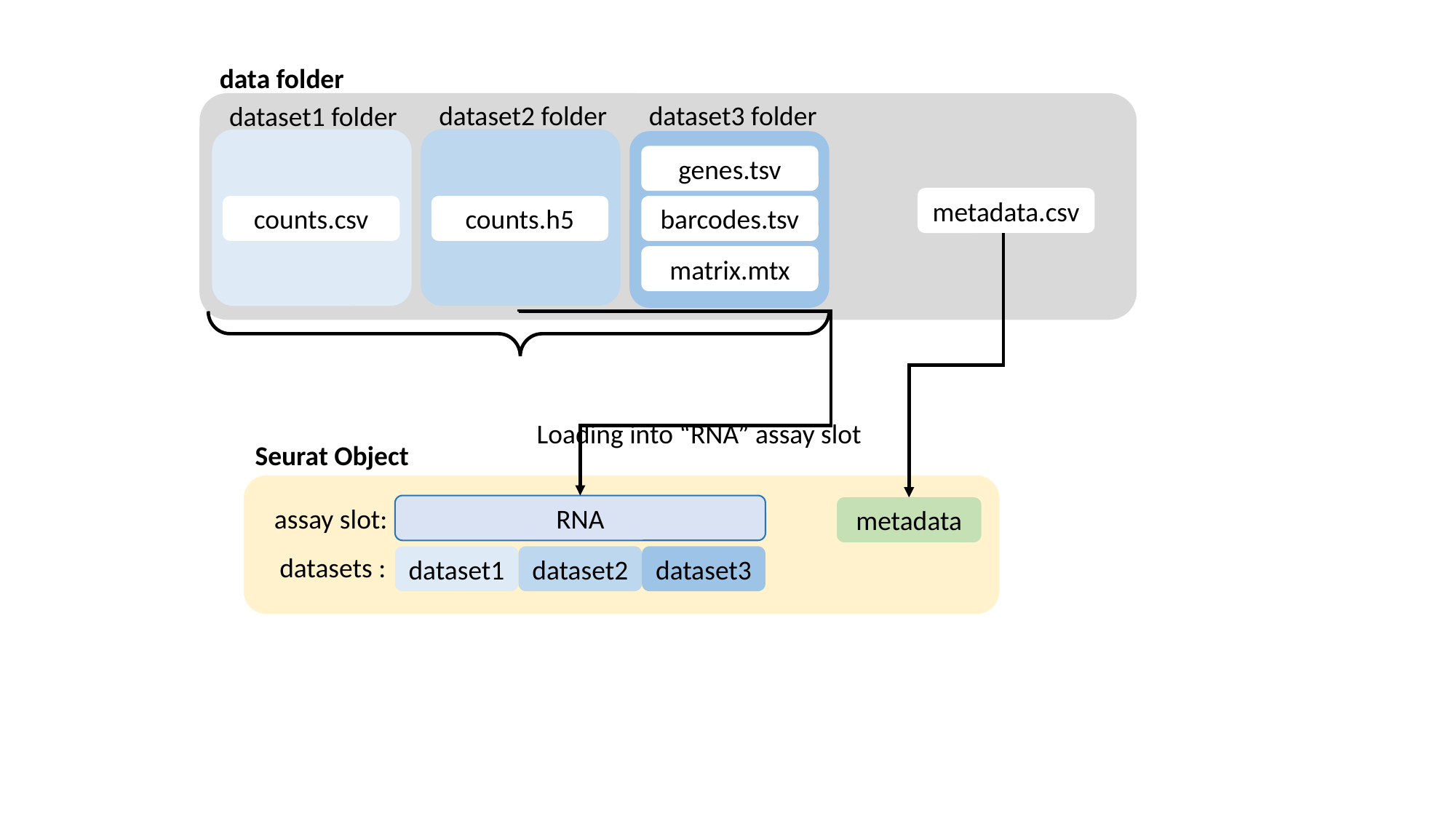

data folder
dataset3 folder

dataset2 folder
dataset1 folder

genes.tsv
metadata.csv
counts.csv
counts.h5
barcodes.tsv
matrix.mtx
Loading into “RNA” assay slot
Seurat Object

RNA
assay slot:
metadata
datasets :
dataset1
dataset2
dataset3